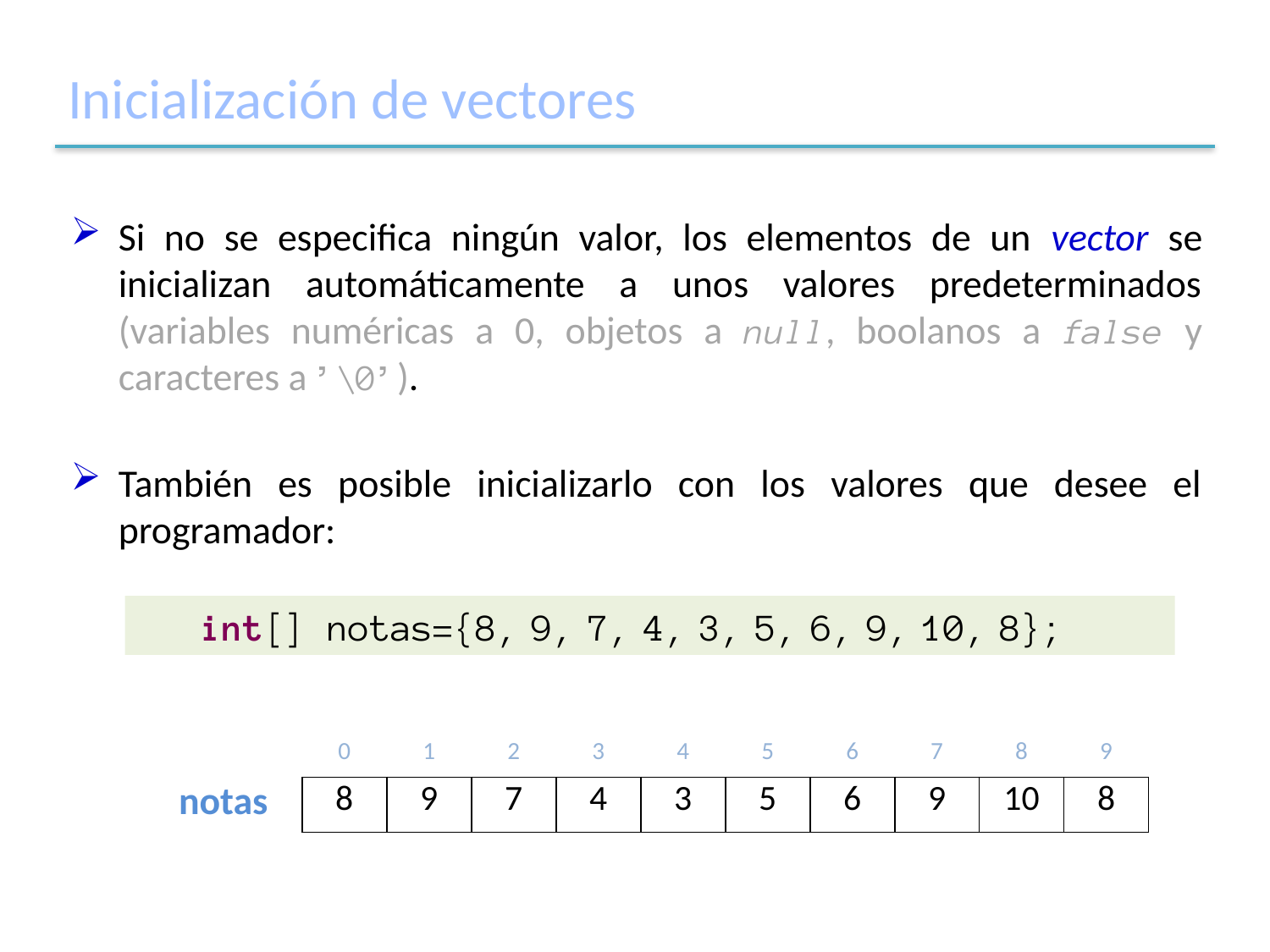

# Inicialización de vectores
Si no se especifica ningún valor, los elementos de un vector se inicializan automáticamente a unos valores predeterminados (variables numéricas a 0, objetos a null, boolanos a false y caracteres a ’\0’).
También es posible inicializarlo con los valores que desee el programador:
   int[] notas={8, 9, 7, 4, 3, 5, 6, 9, 10, 8};
| 0 | 1 | 2 | 3 | 4 | 5 | 6 | 7 | 8 | 9 |
| --- | --- | --- | --- | --- | --- | --- | --- | --- | --- |
| 8 | 9 | 7 | 4 | 3 | 5 | 6 | 9 | 10 | 8 |
notas